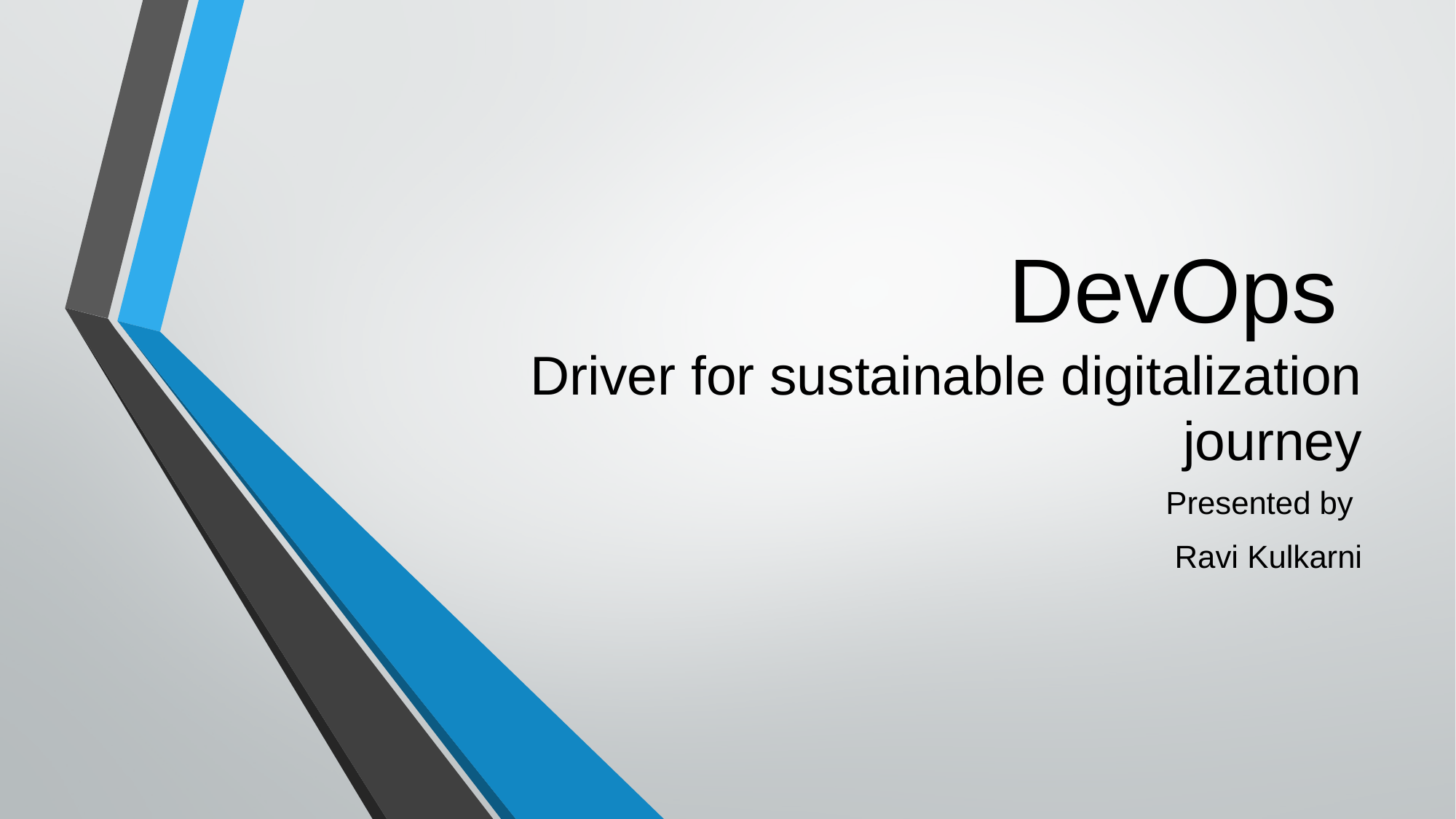

# DevOps Driver for sustainable digitalization journey
Presented by
Ravi Kulkarni